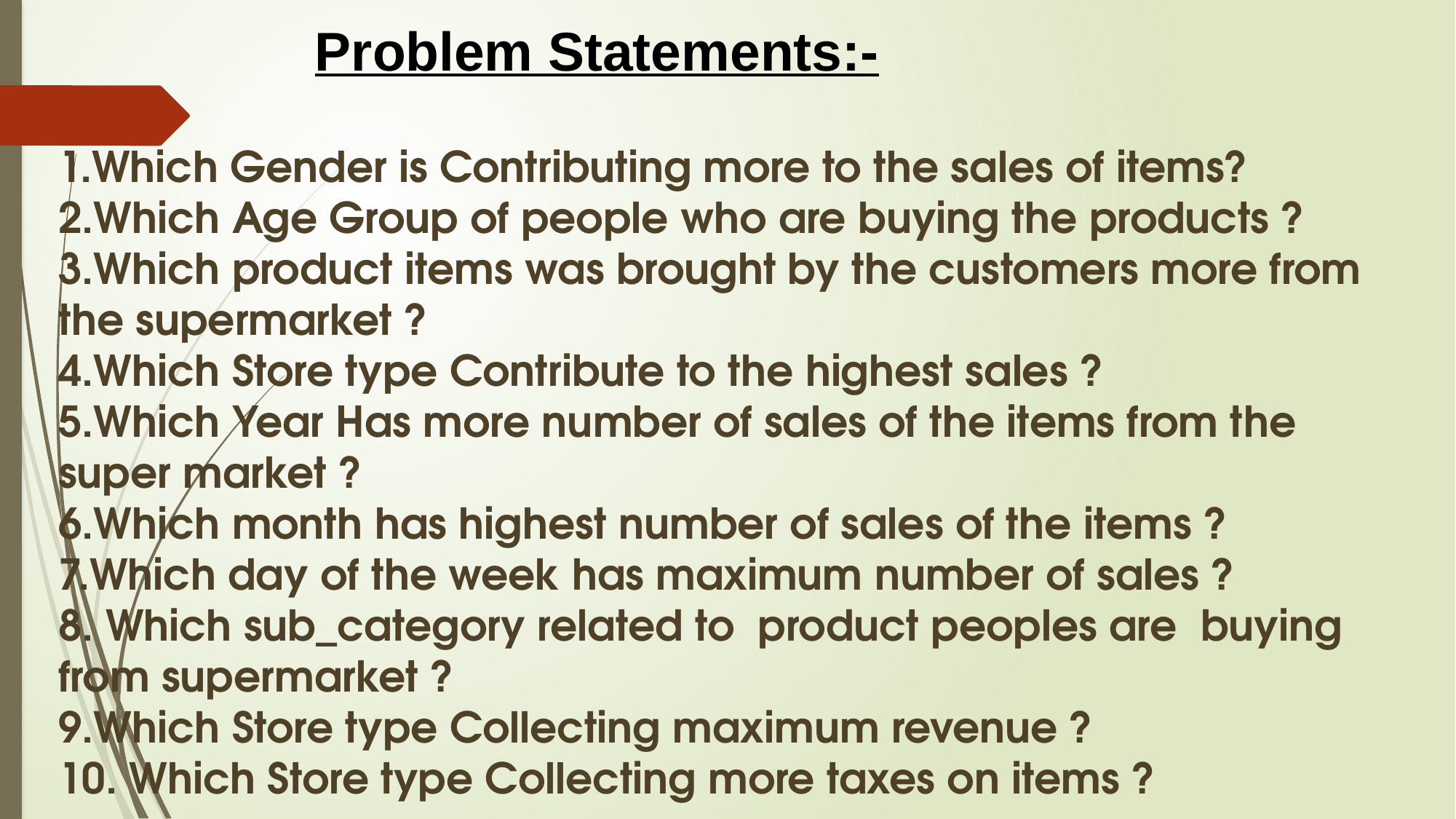

Problem Statements:-

1.Which Gender is Contributing more to the sales of items?
2.Which Age Group of people who are buying the products ?
3.Which product items was brought by the customers more from the supermarket ?
4.Which Store type Contribute to the highest sales ?
5.Which Year Has more number of sales of the items from the super market ?
6.Which month has highest number of sales of the items ?
7.Which day of the week has maximum number of sales ?
8. Which sub_category related to  product peoples are  buying from supermarket ?
9.Which Store type Collecting maximum revenue ?
10. Which Store type Collecting more taxes on items ?